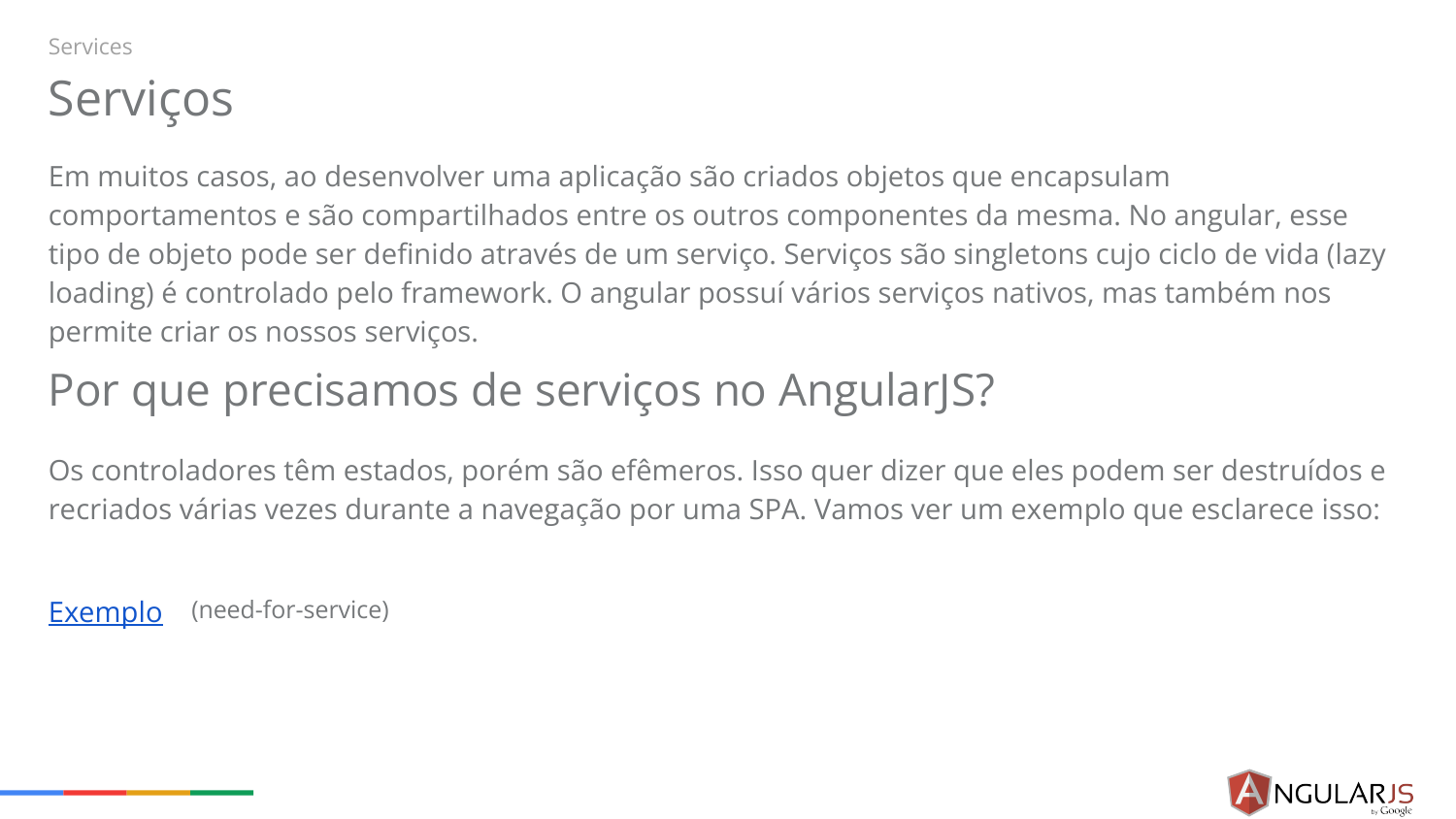

Services
# Serviços
Em muitos casos, ao desenvolver uma aplicação são criados objetos que encapsulam comportamentos e são compartilhados entre os outros componentes da mesma. No angular, esse tipo de objeto pode ser definido através de um serviço. Serviços são singletons cujo ciclo de vida (lazy loading) é controlado pelo framework. O angular possuí vários serviços nativos, mas também nos permite criar os nossos serviços.
Por que precisamos de serviços no AngularJS?
Os controladores têm estados, porém são efêmeros. Isso quer dizer que eles podem ser destruídos e recriados várias vezes durante a navegação por uma SPA. Vamos ver um exemplo que esclarece isso:
Exemplo
(need-for-service)